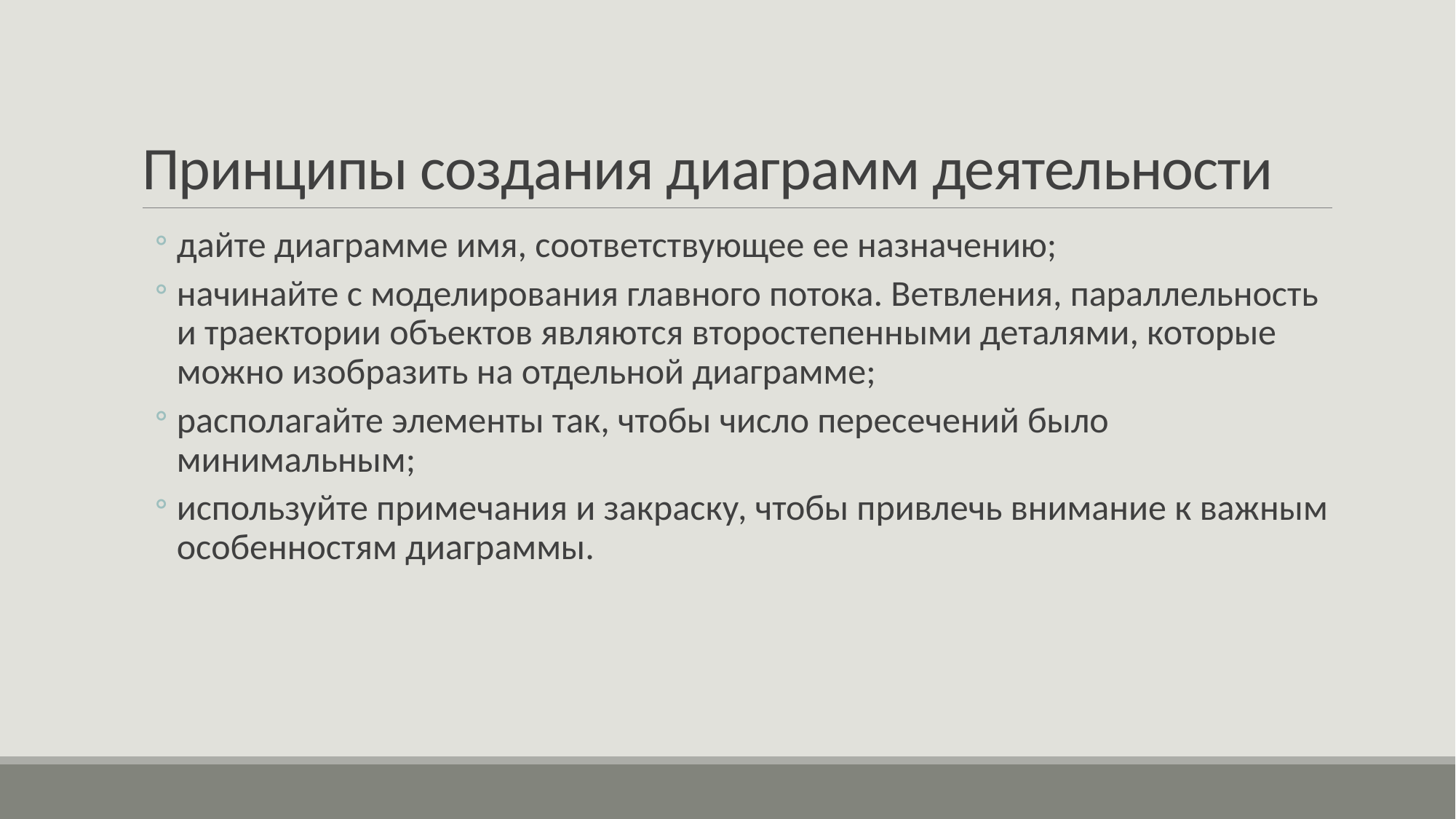

# Принципы создания диаграмм деятельности
дайте диаграмме имя, соответствующее ее назначению;
начинайте с моделирования главного потока. Ветвления, параллельность и траектории объектов являются второстепенными деталями, которые можно изобразить на отдельной диаграмме;
располагайте элементы так, чтобы число пересечений было минимальным;
используйте примечания и закраску, чтобы привлечь внимание к важным особенностям диаграммы.